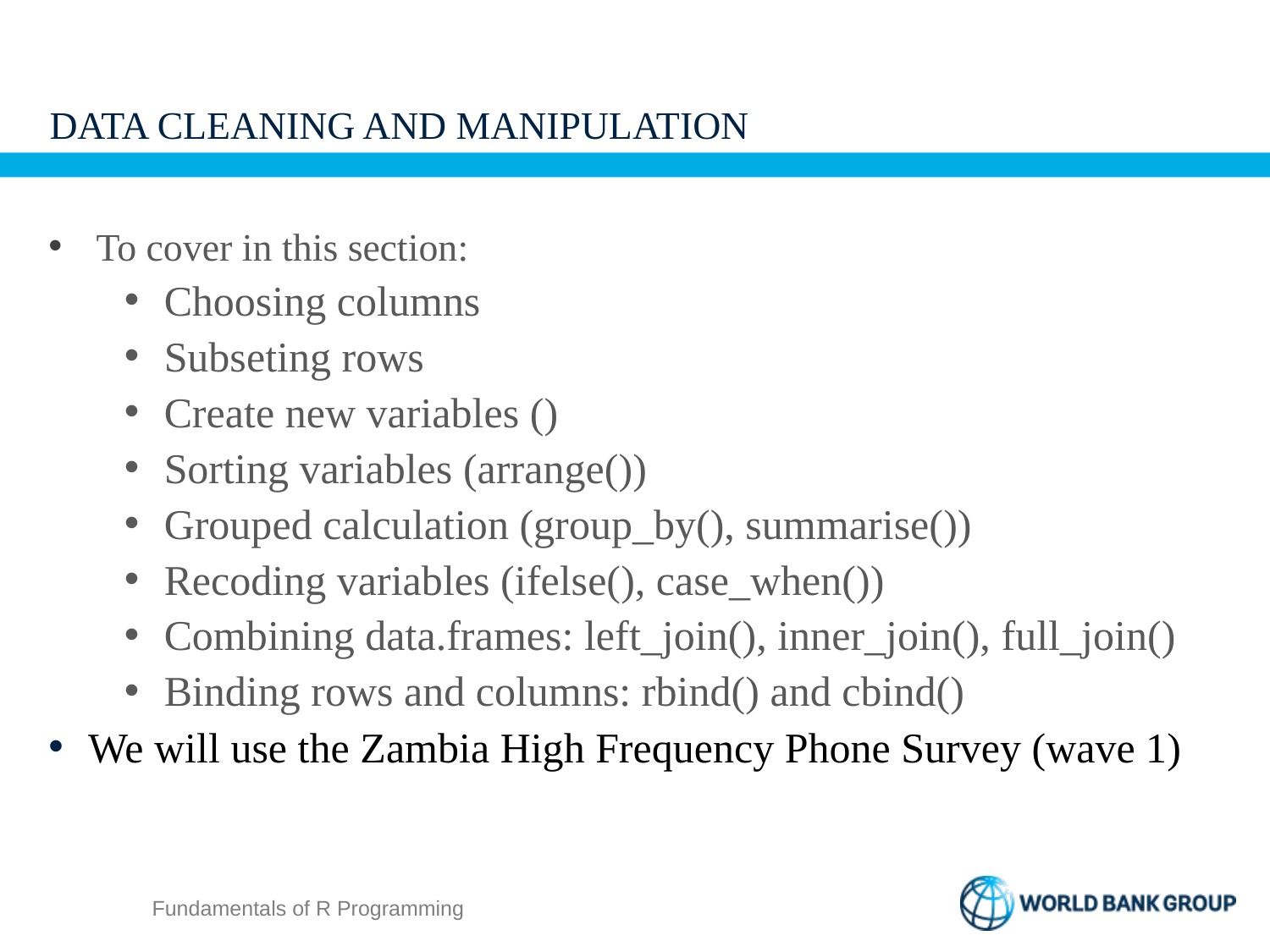

# DATA CLEANING AND MANIPULATION
To cover in this section:
Choosing columns
Subseting rows
Create new variables ()
Sorting variables (arrange())
Grouped calculation (group_by(), summarise())
Recoding variables (ifelse(), case_when())
Combining data.frames: left_join(), inner_join(), full_join()
Binding rows and columns: rbind() and cbind()
We will use the Zambia High Frequency Phone Survey (wave 1)

Fundamentals of R Programming